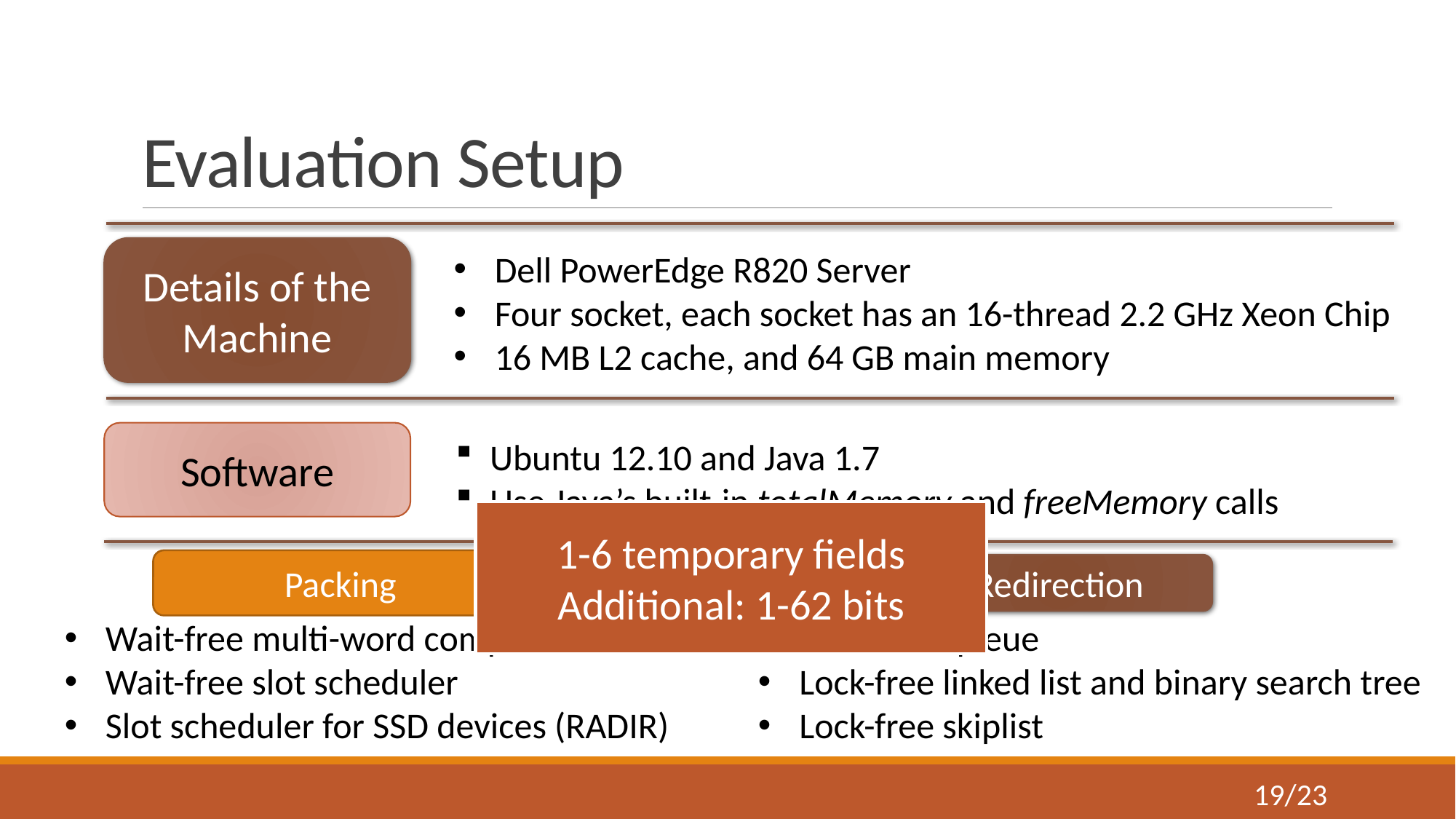

# Evaluation Setup
Details of the Machine
Dell PowerEdge R820 Server
Four socket, each socket has an 16-thread 2.2 GHz Xeon Chip
16 MB L2 cache, and 64 GB main memory
Software
Ubuntu 12.10 and Java 1.7
Use Java’s built-in totalMemory and freeMemory calls
1-6 temporary fields
Additional: 1-62 bits
Packing
Redirection
Wait-free queue
Lock-free linked list and binary search tree
Lock-free skiplist
Wait-free multi-word compare-and-set
Wait-free slot scheduler
Slot scheduler for SSD devices (RADIR)
19